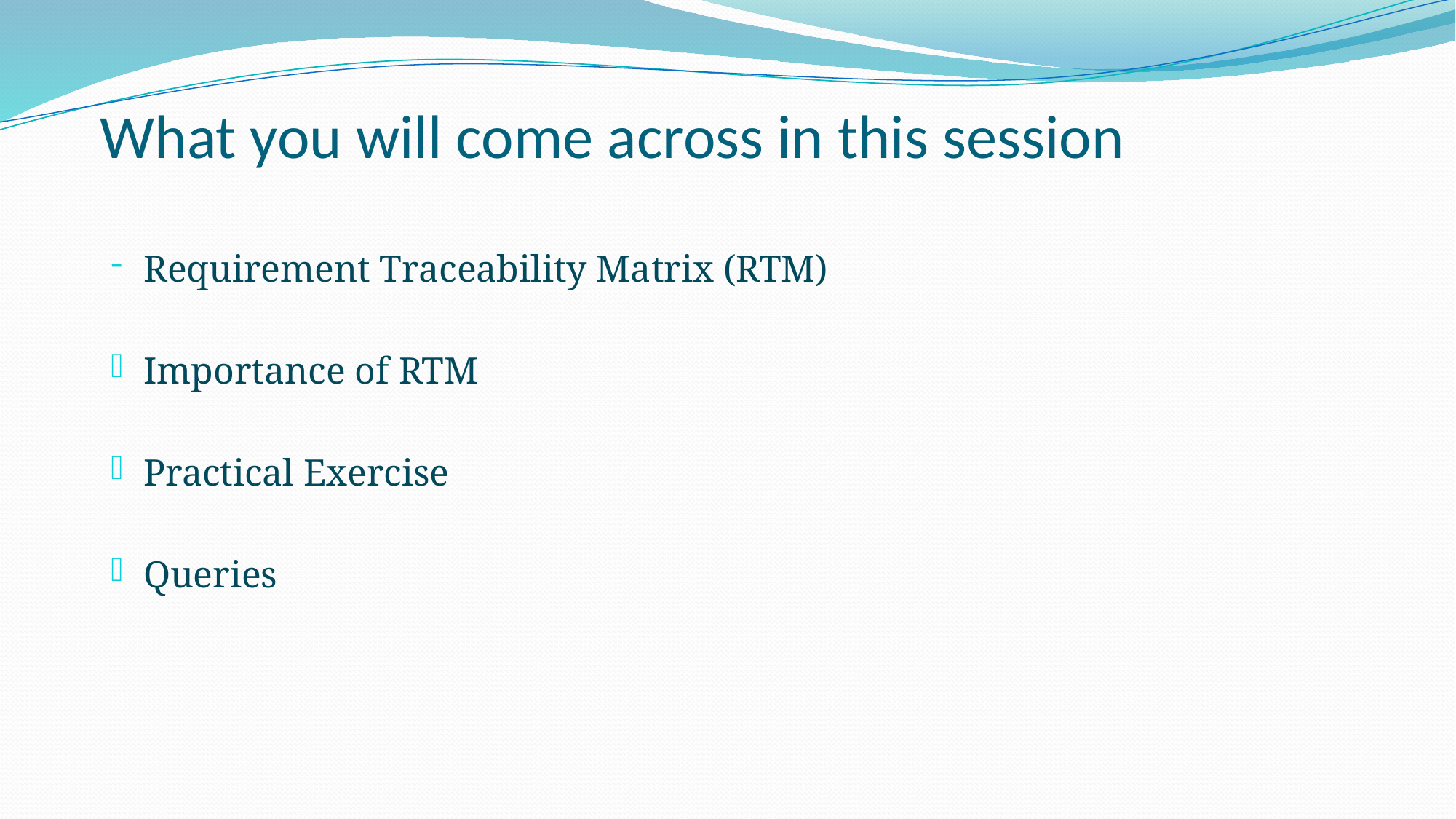

# What you will come across in this session

Requirement Traceability Matrix (RTM)

Importance of RTM

Practical Exercise

Queries